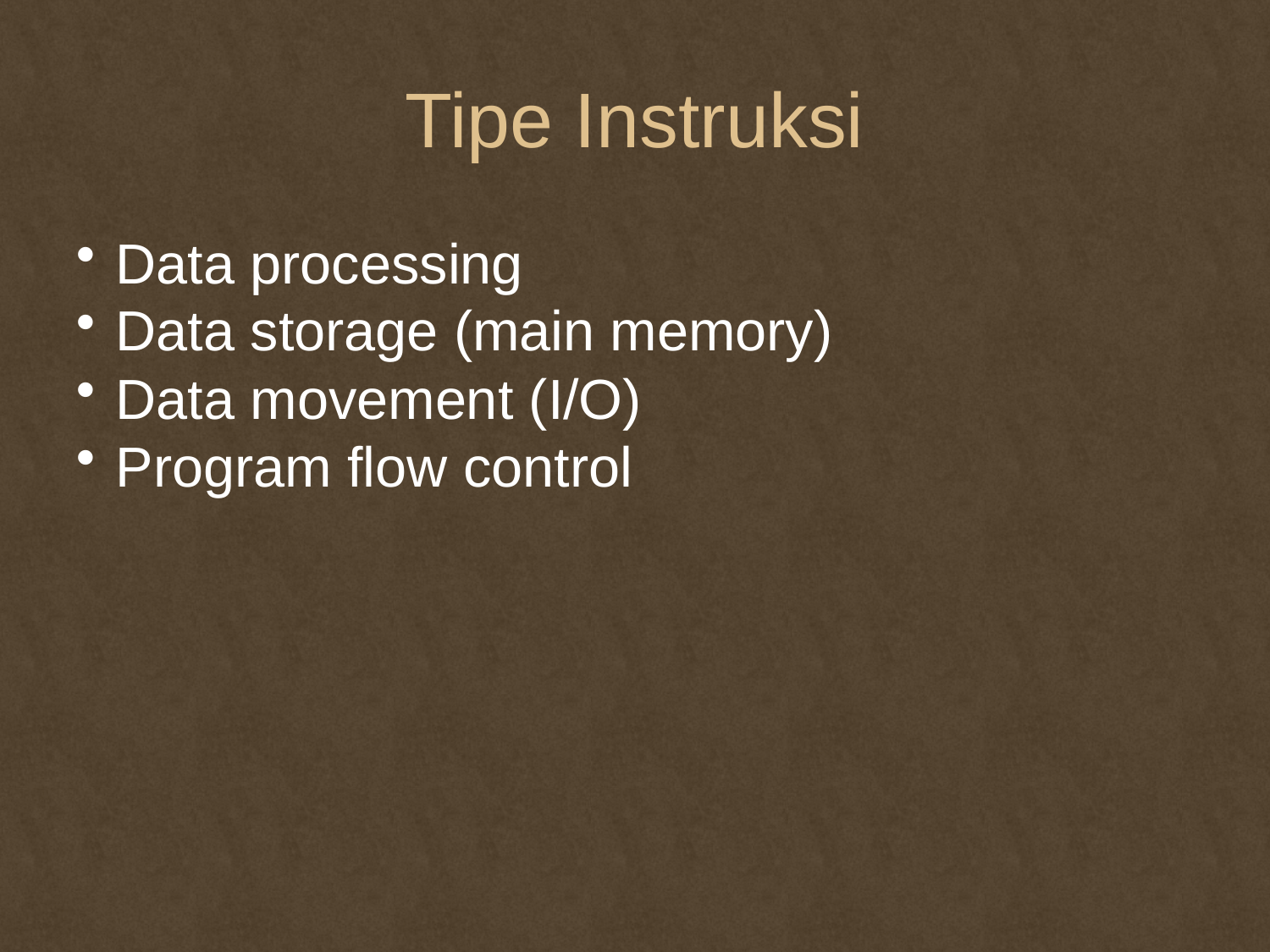

# Tipe Instruksi
Data processing
Data storage (main memory)
Data movement (I/O)
Program flow control